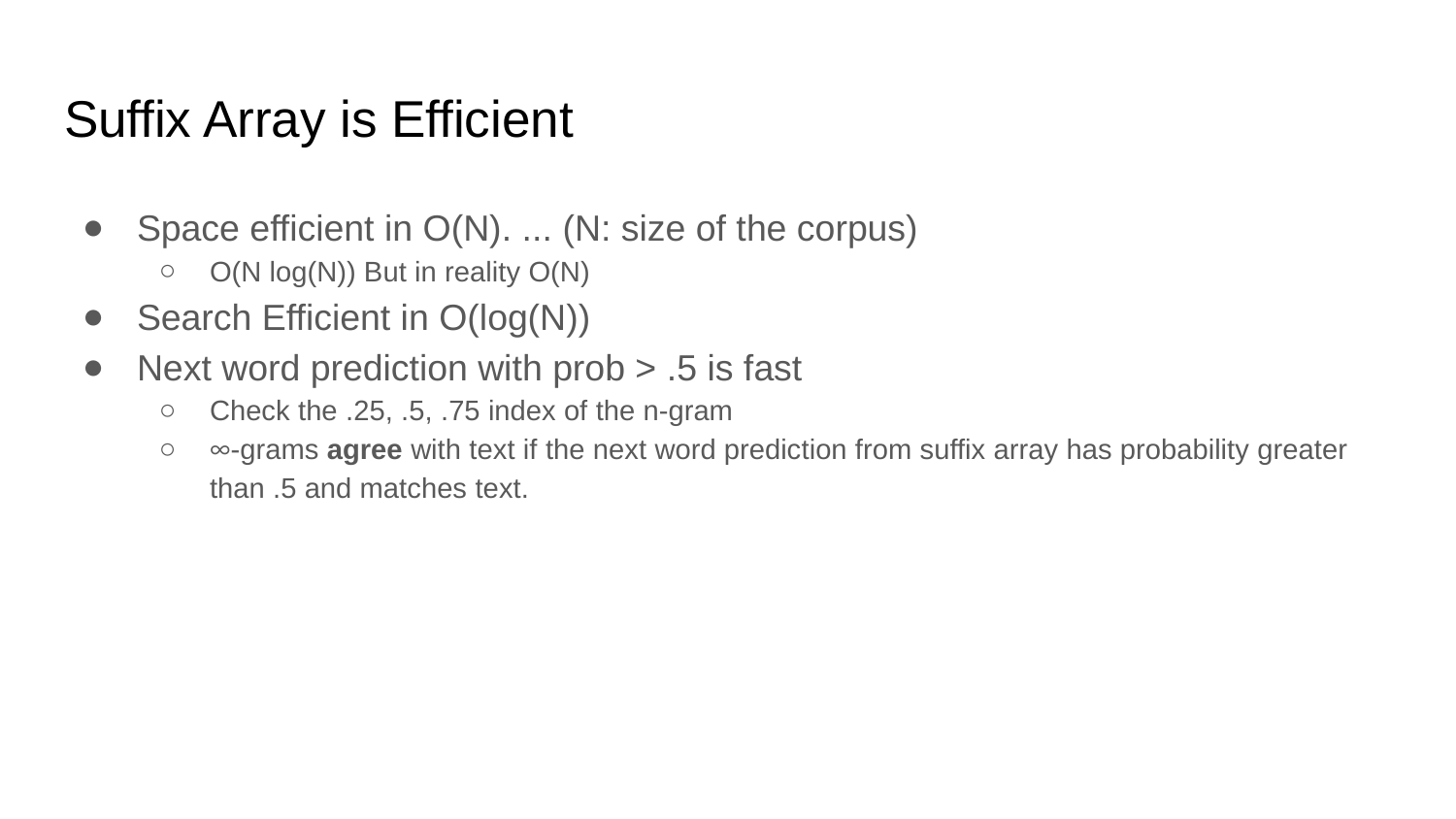

# Suffix Array is Efficient
Space efficient in O(N). ... (N: size of the corpus)
O(N log(N)) But in reality O(N)
Search Efficient in O(log(N))
Next word prediction with prob > .5 is fast
Check the .25, .5, .75 index of the n-gram
∞-grams agree with text if the next word prediction from suffix array has probability greater than .5 and matches text.